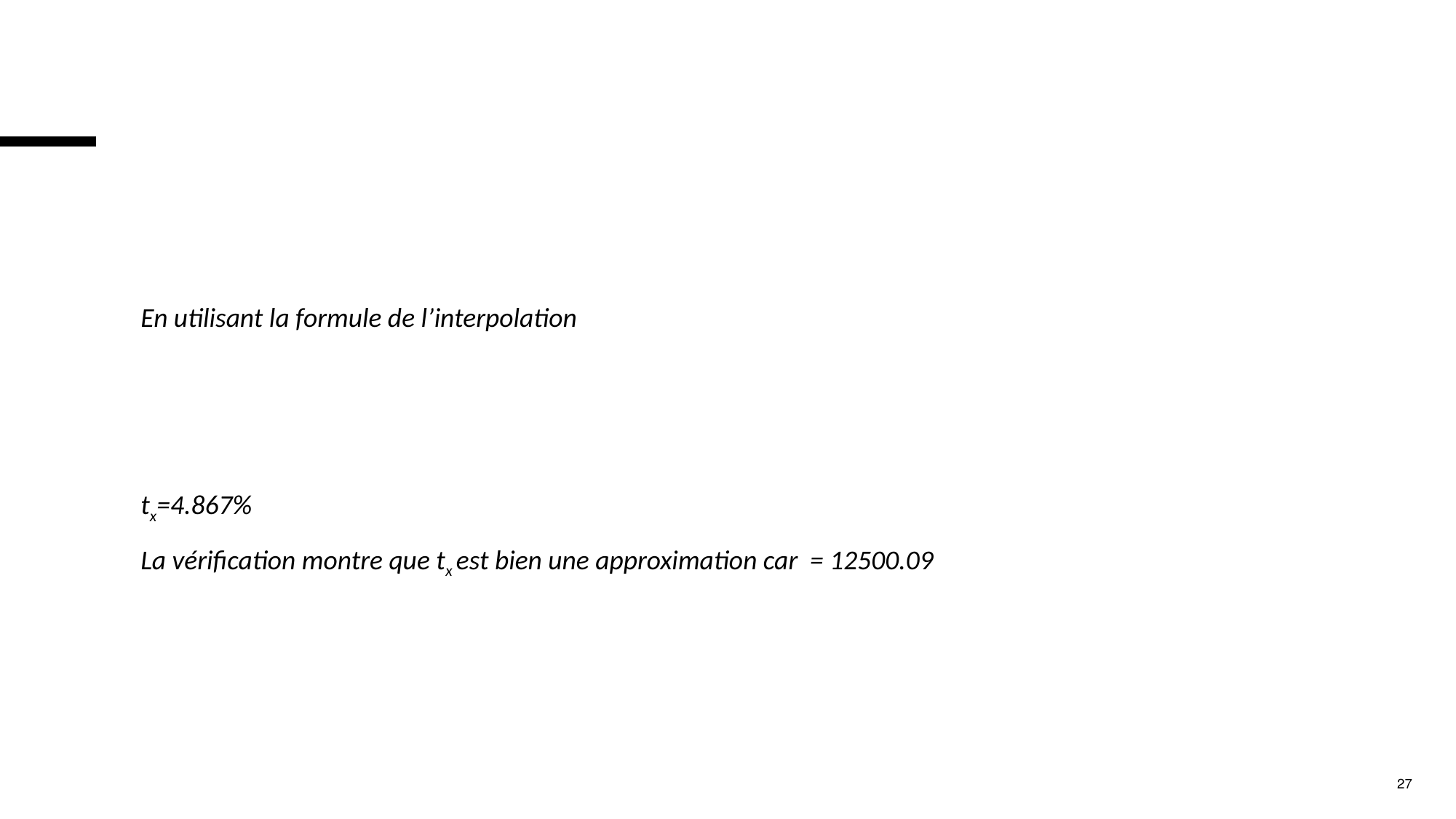

#
En utilisant la formule de l’interpolation

tx=4.867%
La vérification montre que tx est bien une approximation car  = 12500.09
27